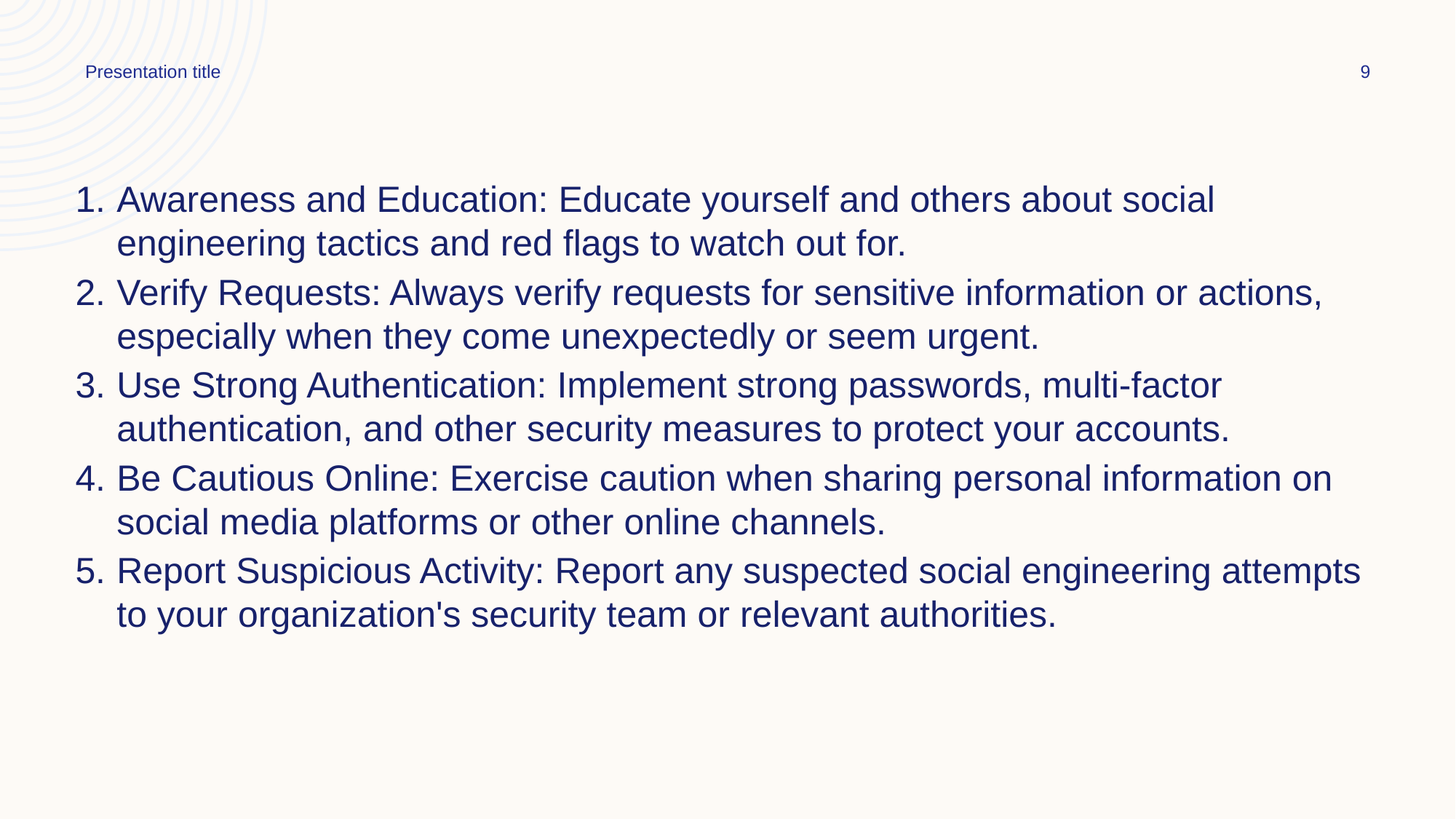

Presentation title
9
#
Awareness and Education: Educate yourself and others about social engineering tactics and red flags to watch out for.
Verify Requests: Always verify requests for sensitive information or actions, especially when they come unexpectedly or seem urgent.
Use Strong Authentication: Implement strong passwords, multi-factor authentication, and other security measures to protect your accounts.
Be Cautious Online: Exercise caution when sharing personal information on social media platforms or other online channels.
Report Suspicious Activity: Report any suspected social engineering attempts to your organization's security team or relevant authorities.